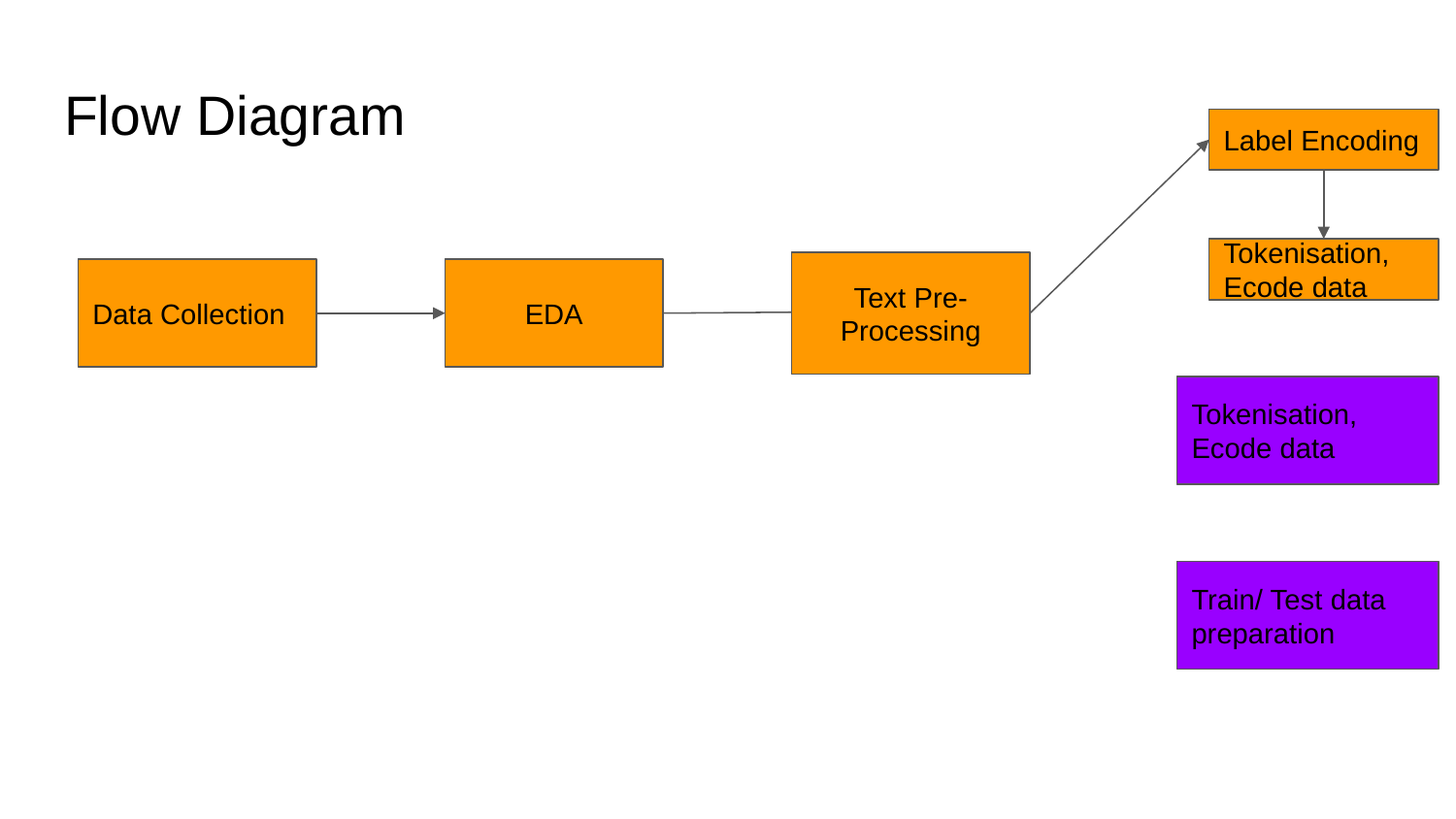

# Flow Diagram
Label Encoding
Tokenisation, Ecode data
Text Pre-Processing
Data Collection
EDA
Tokenisation, Ecode data
Train/ Test data preparation